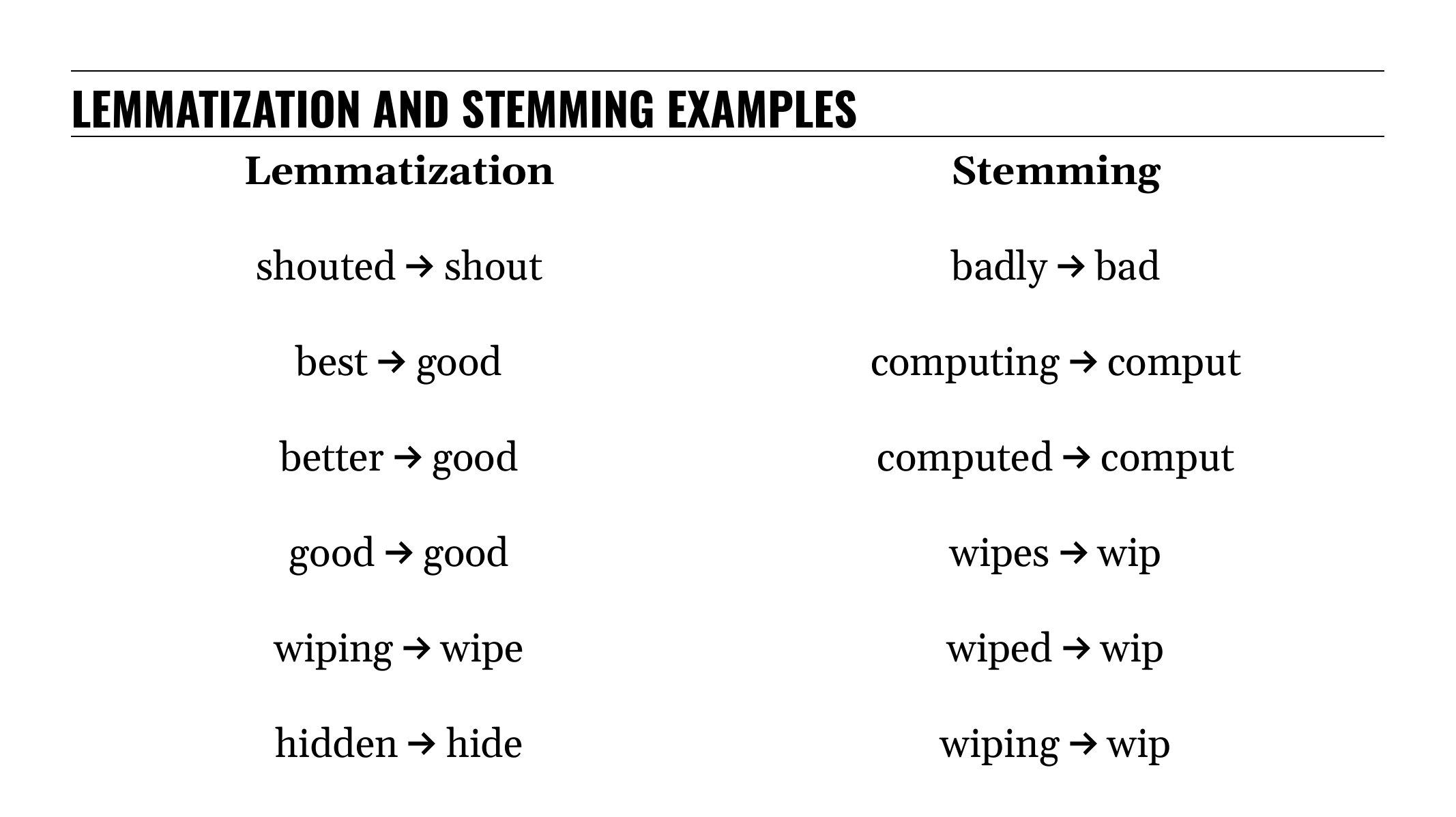

LEMMATIZATION AND STEMMING EXAMPLES
Lemmatization

shouted → shout

best → good

better → good

good → good

wiping → wipe

hidden → hide
Stemming

badly → bad

computing → comput

computed → comput

wipes → wip

wiped → wip

wiping → wip